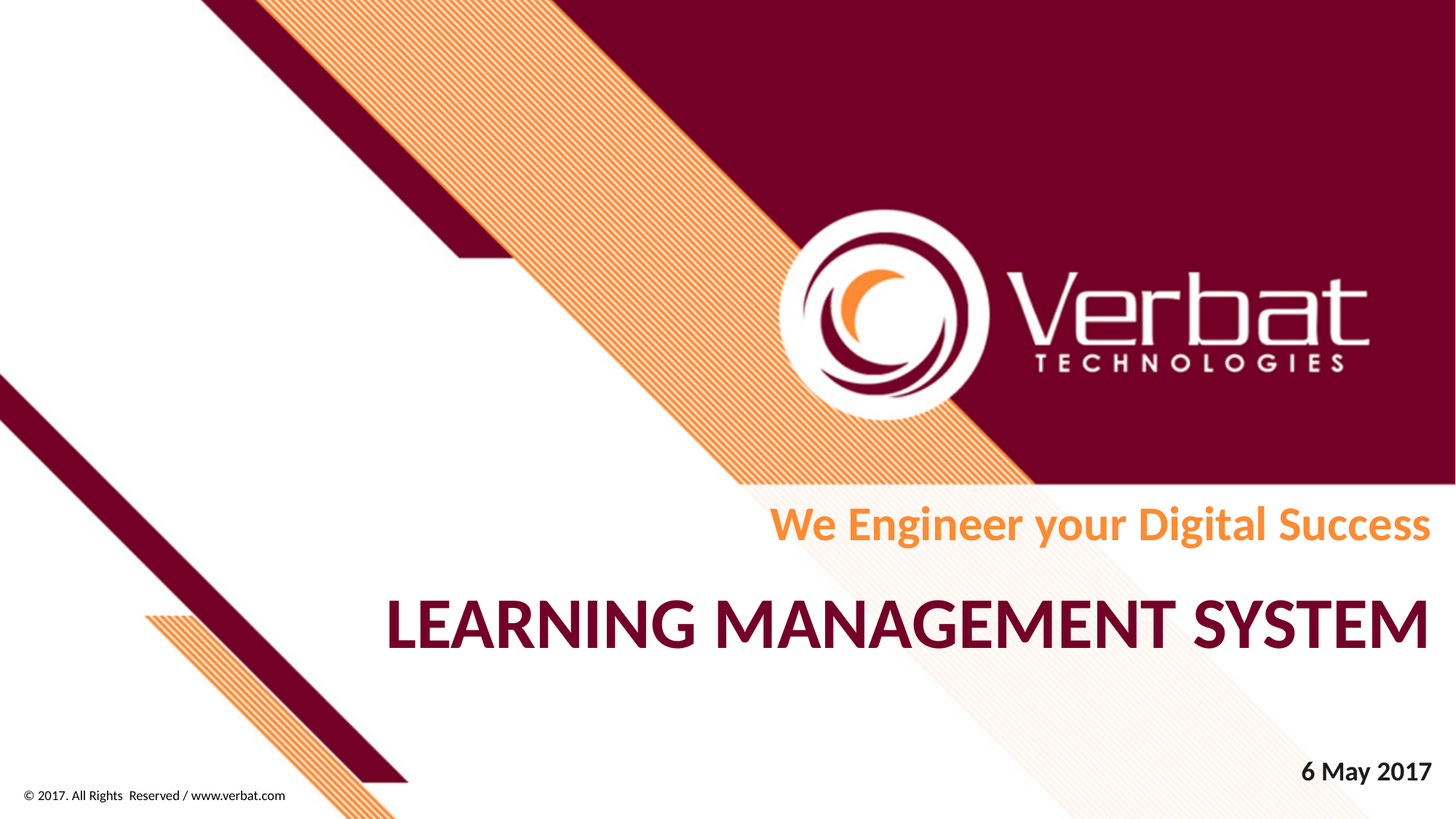

We Engineer your Digital Success
LEARNING MANAGEMENT SYSTEM

6 May 2017
© 2017. All Rights  Reserved / www.verbat.com